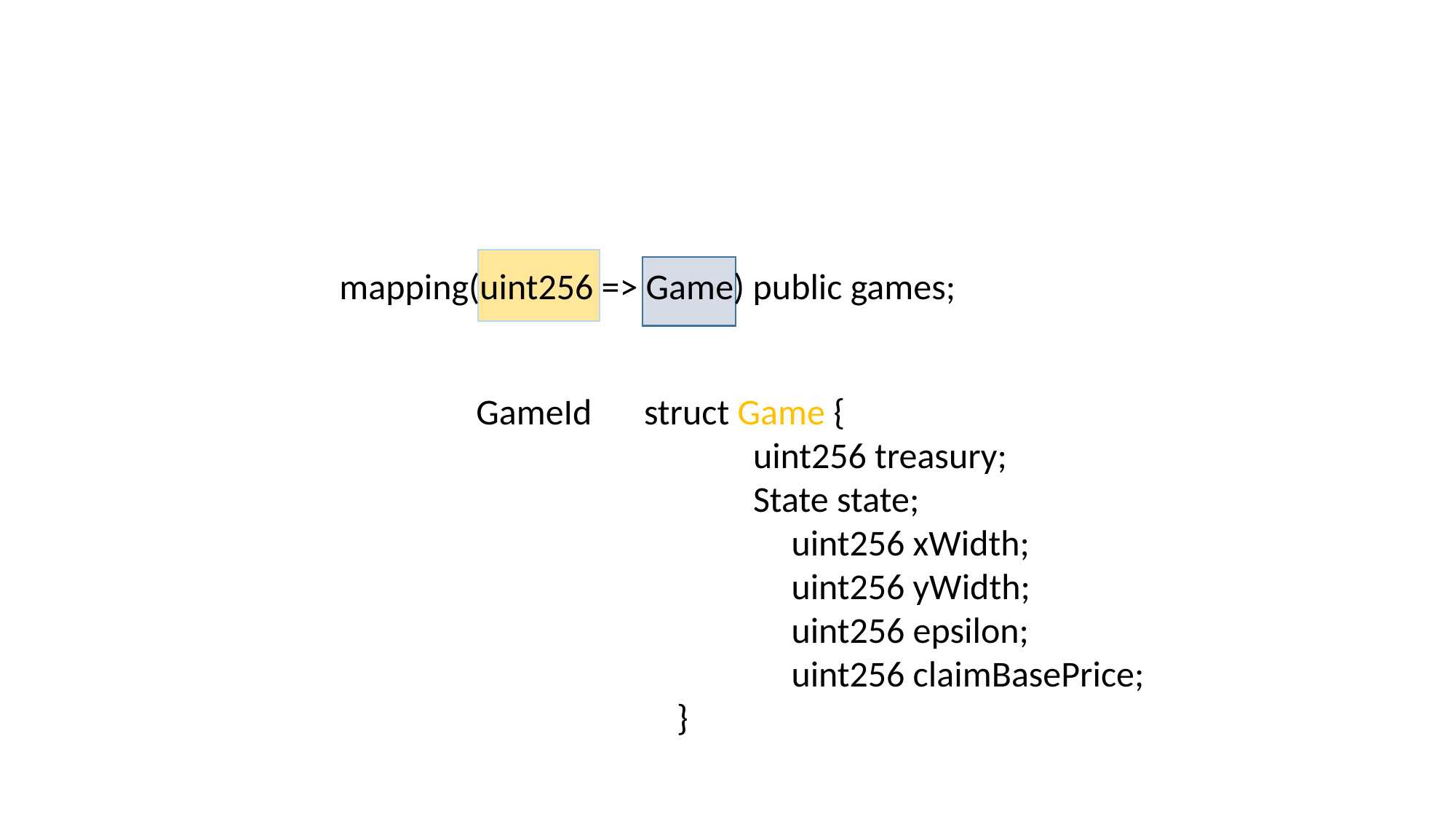

mapping(uint256 => Game) public games;
GameId
struct Game {
	uint256 treasury;
	State state;
                  uint256 xWidth;
                  uint256 yWidth;
                  uint256 epsilon;
                  uint256 claimBasePrice;
    }